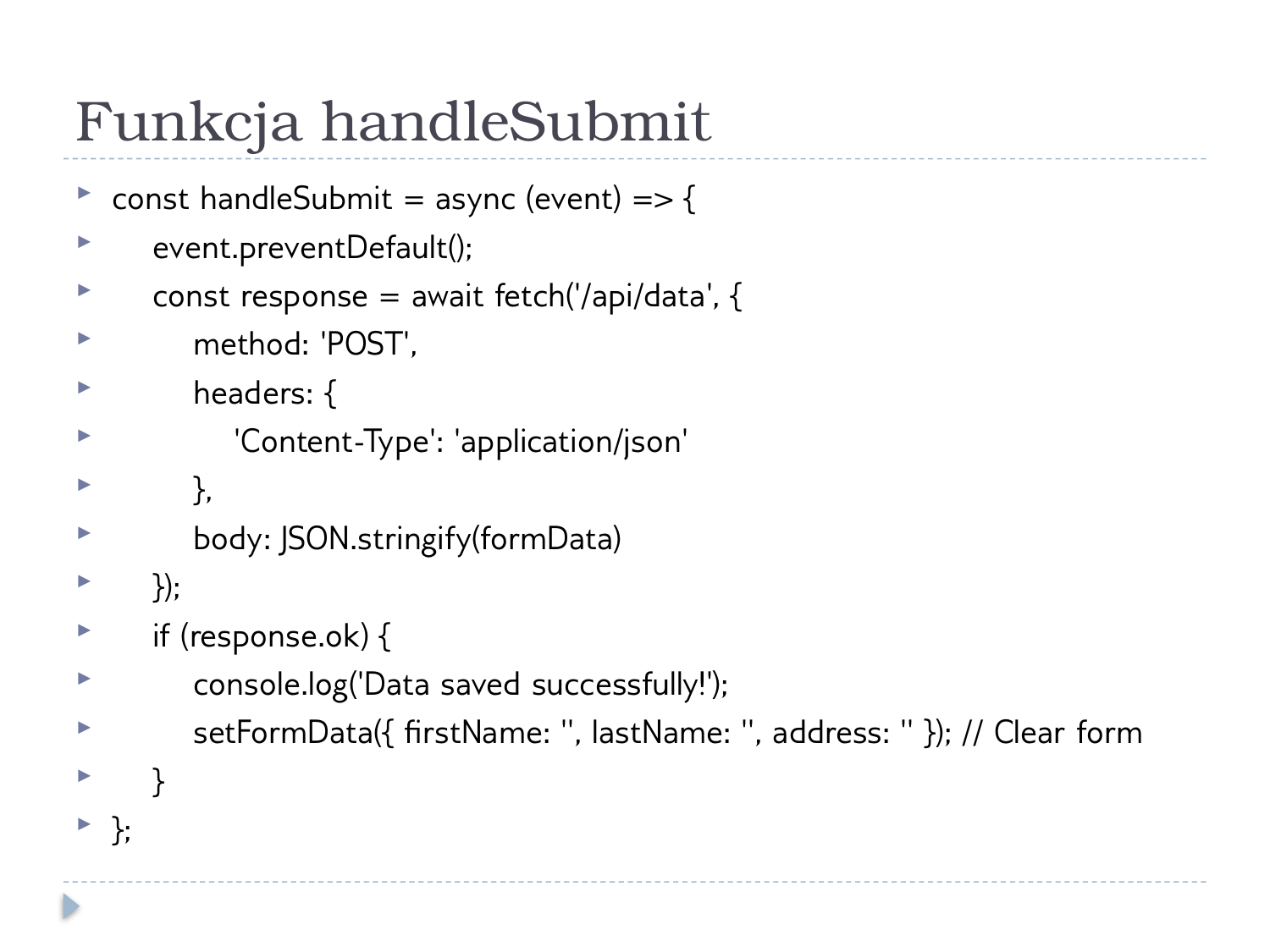

# Funkcja handleSubmit
const handleSubmit = async (event) => {
    event.preventDefault();
    const response = await fetch('/api/data', {
        method: 'POST',
        headers: {
            'Content-Type': 'application/json'
        },
        body: JSON.stringify(formData)
    });
    if (response.ok) {
        console.log('Data saved successfully!');
        setFormData({ firstName: '', lastName: '', address: '' }); // Clear form
    }
};